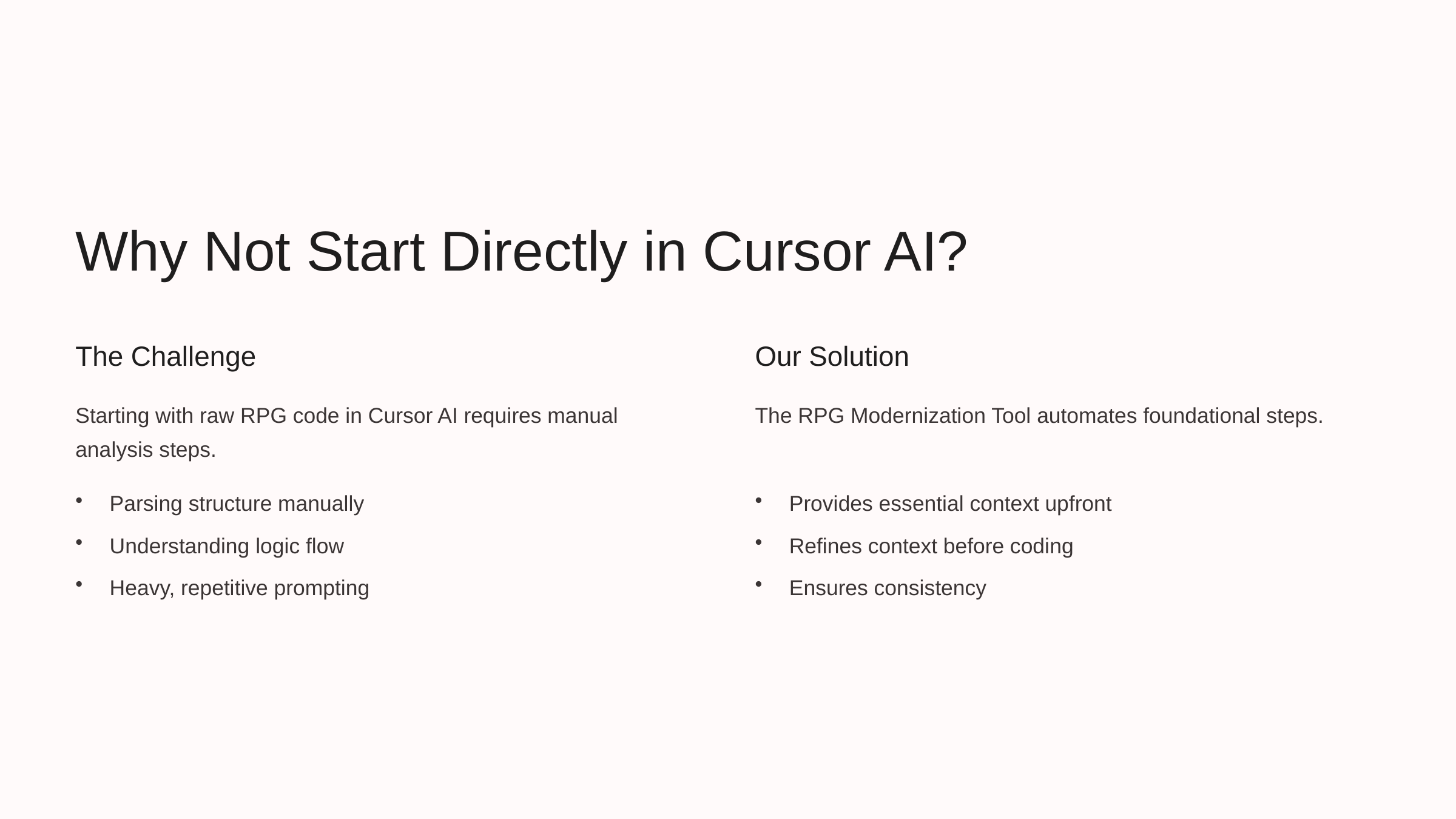

Why Not Start Directly in Cursor AI?
The Challenge
Our Solution
Starting with raw RPG code in Cursor AI requires manual analysis steps.
The RPG Modernization Tool automates foundational steps.
Parsing structure manually
Provides essential context upfront
Understanding logic flow
Refines context before coding
Heavy, repetitive prompting
Ensures consistency